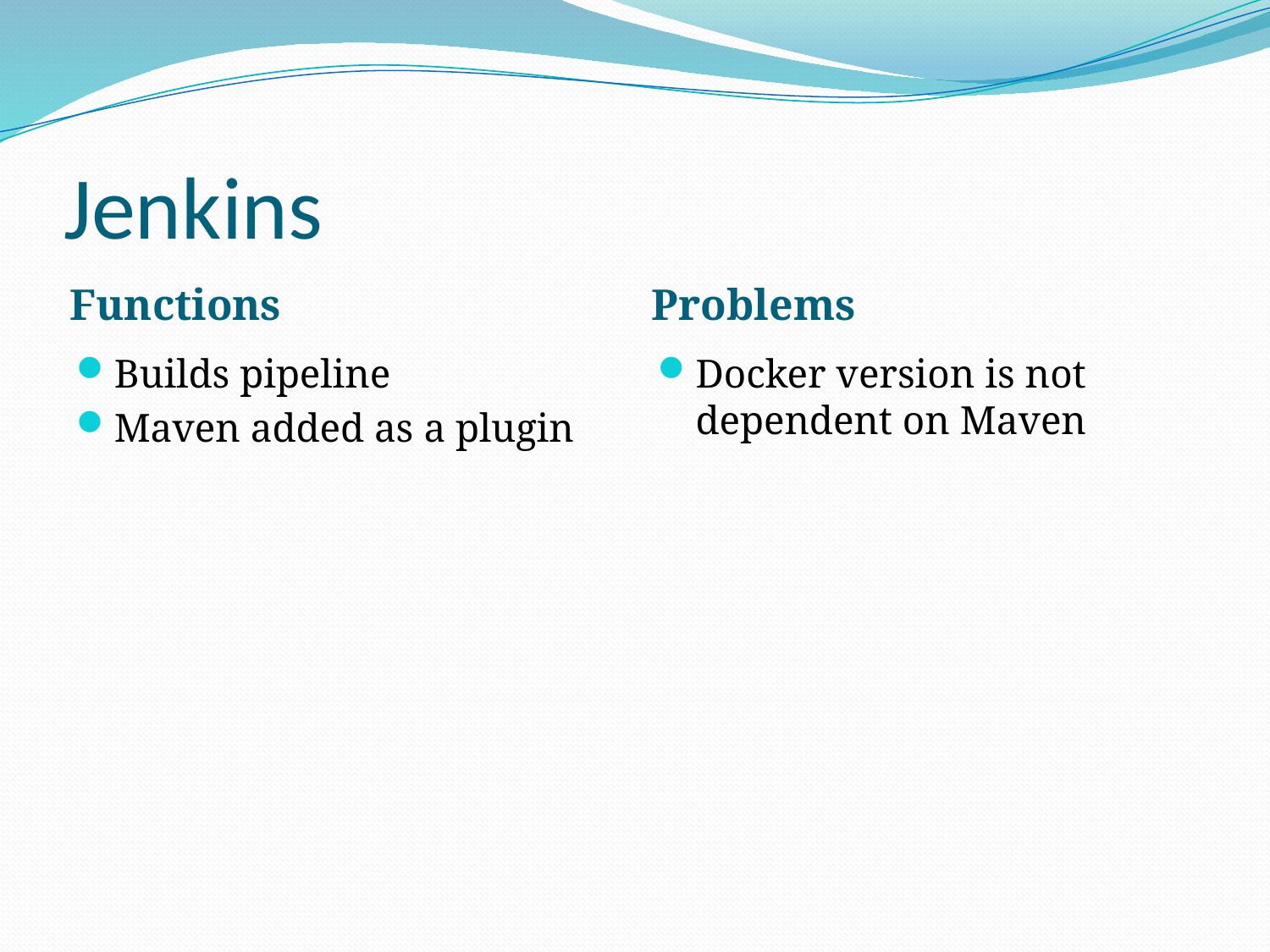

# Jenkins
Functions
Problems
Builds pipeline
Maven added as a plugin

Docker version is not dependent on Maven